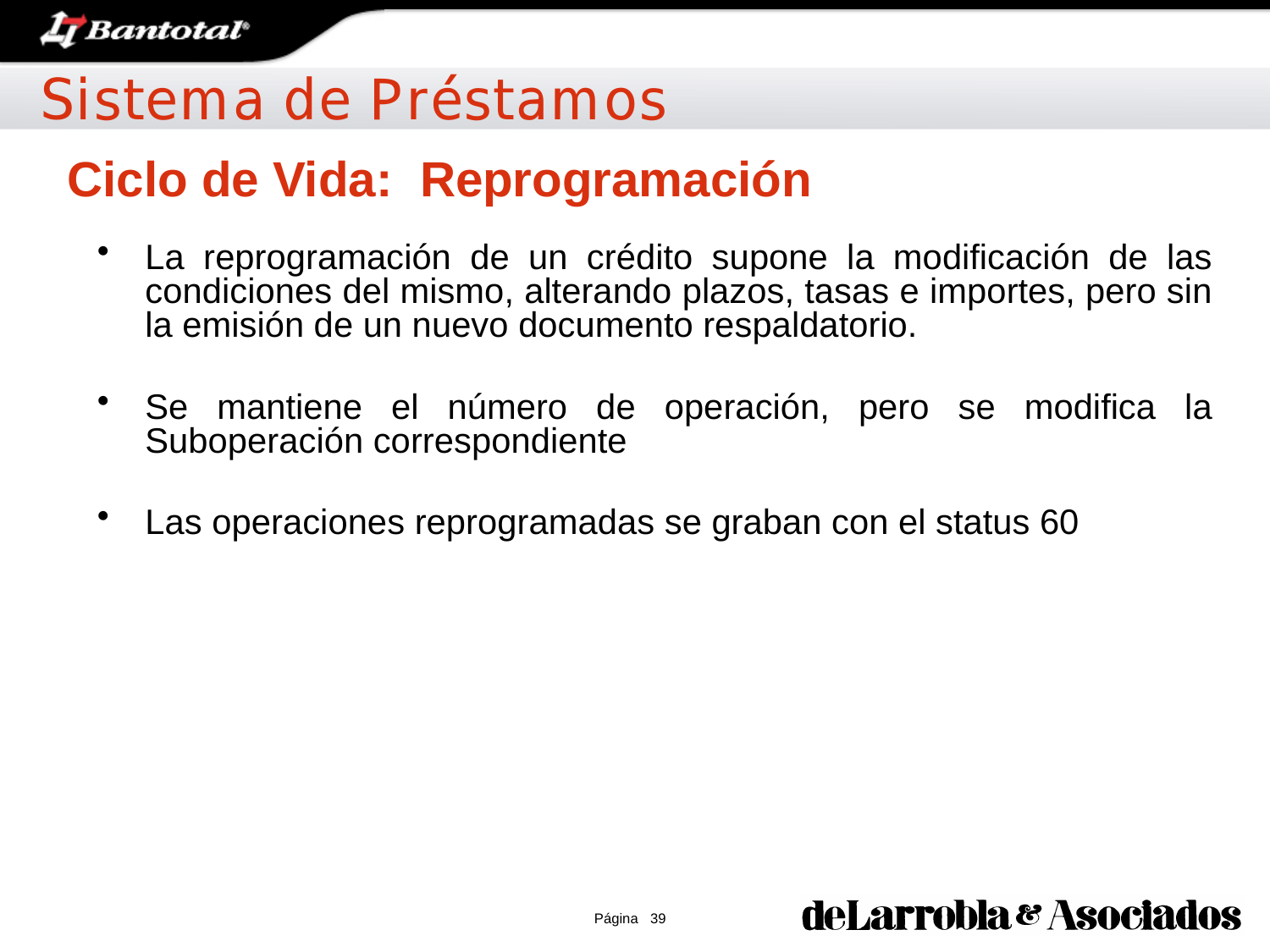

Sistema de Préstamos
Ciclo de Vida:  Reprogramación
La reprogramación de un crédito supone la modificación de las condiciones del mismo, alterando plazos, tasas e importes, pero sin la emisión de un nuevo documento respaldatorio.

Se mantiene el número de operación, pero se modifica la Suboperación correspondiente

Las operaciones reprogramadas se graban con el status 60